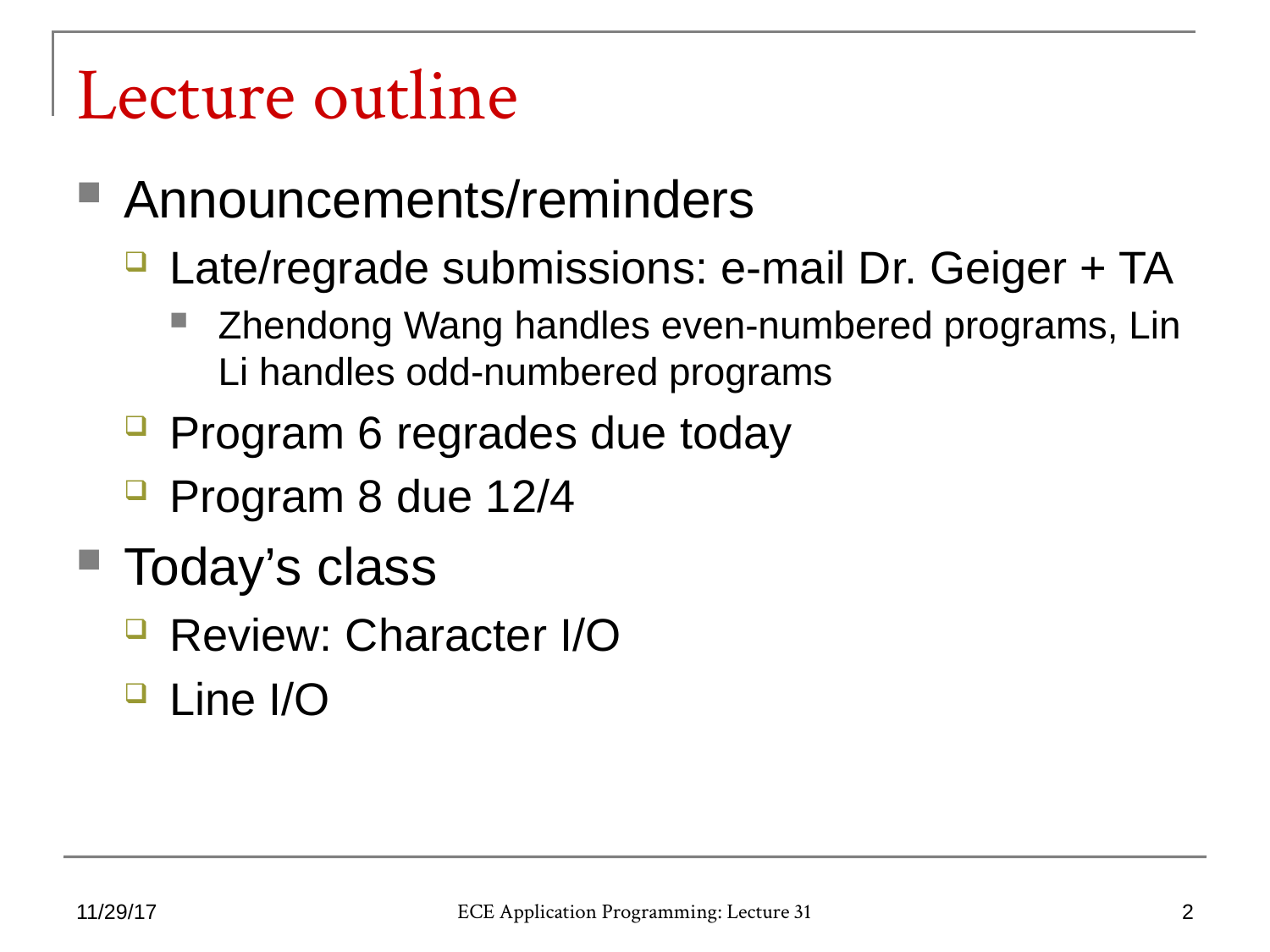

# Lecture outline
Announcements/reminders
Late/regrade submissions: e-mail Dr. Geiger + TA
Zhendong Wang handles even-numbered programs, Lin Li handles odd-numbered programs
Program 6 regrades due today
Program 8 due 12/4
Today’s class
Review: Character I/O
Line I/O
11/29/17
2
ECE Application Programming: Lecture 31